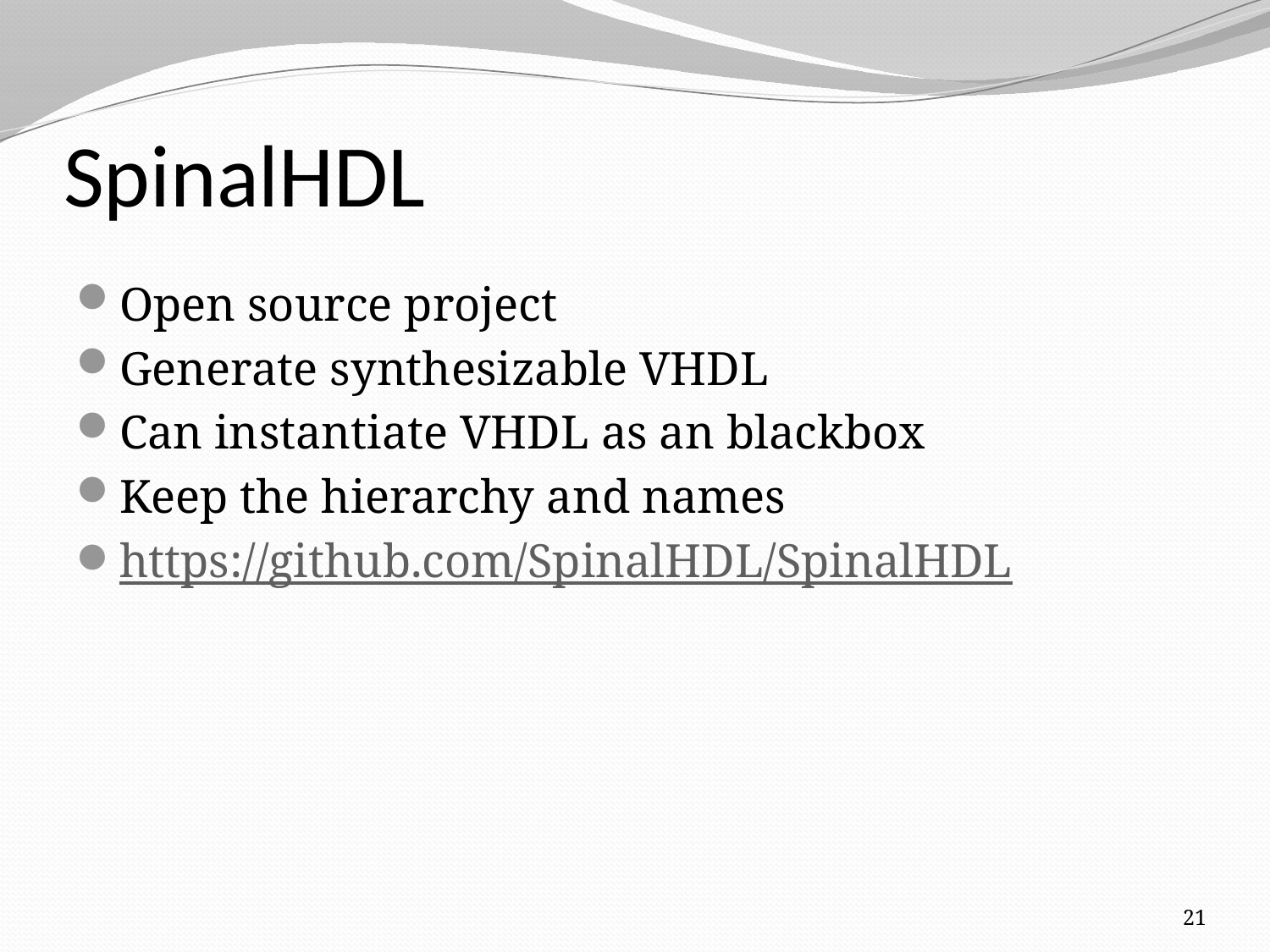

# SpinalHDL
Open source project
Generate synthesizable VHDL
Can instantiate VHDL as an blackbox
Keep the hierarchy and names
https://github.com/SpinalHDL/SpinalHDL

21